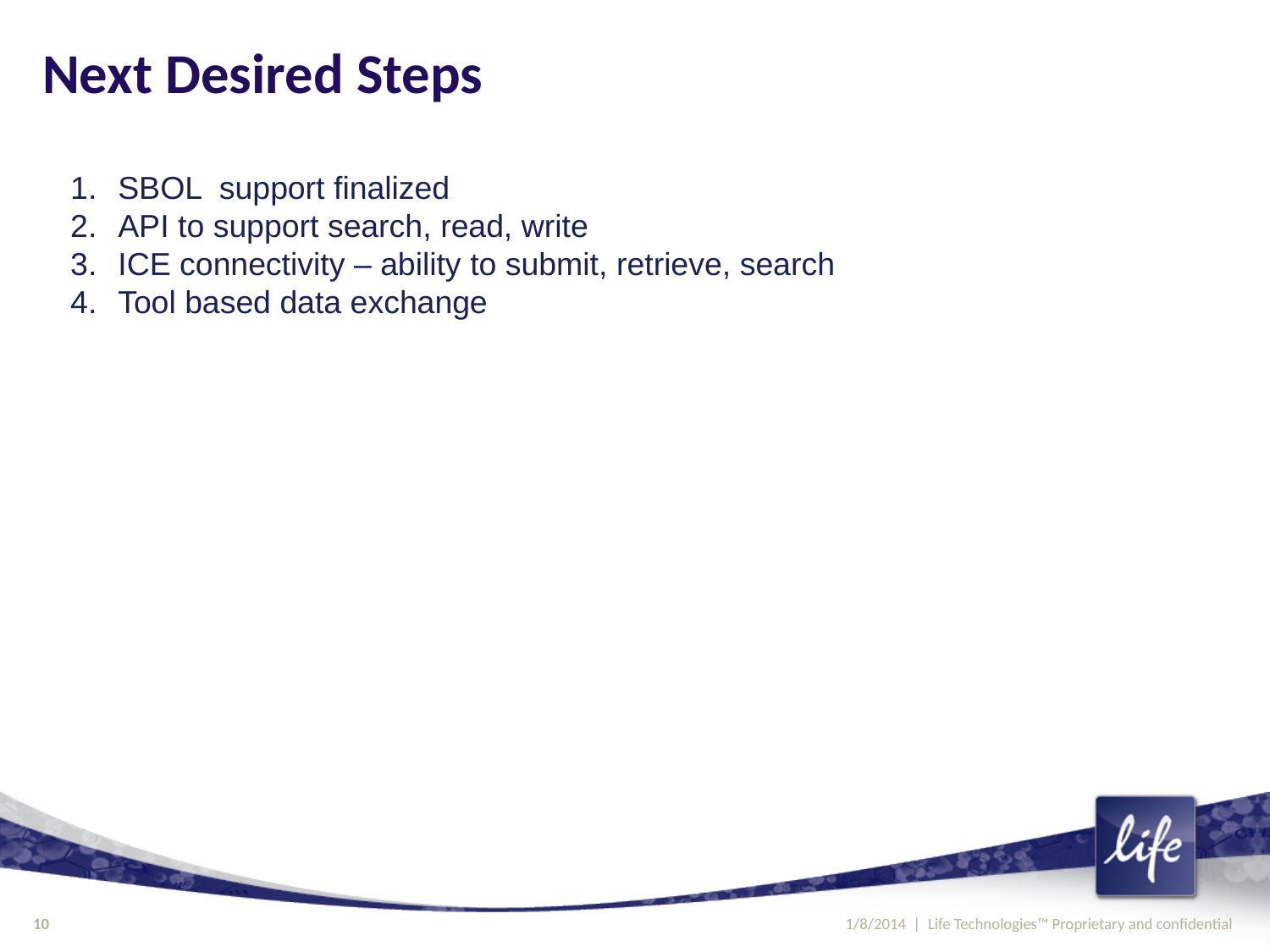

# Next Desired Steps
SBOL  support finalized
API to support search, read, write
ICE connectivity – ability to submit, retrieve, search
Tool based data exchange